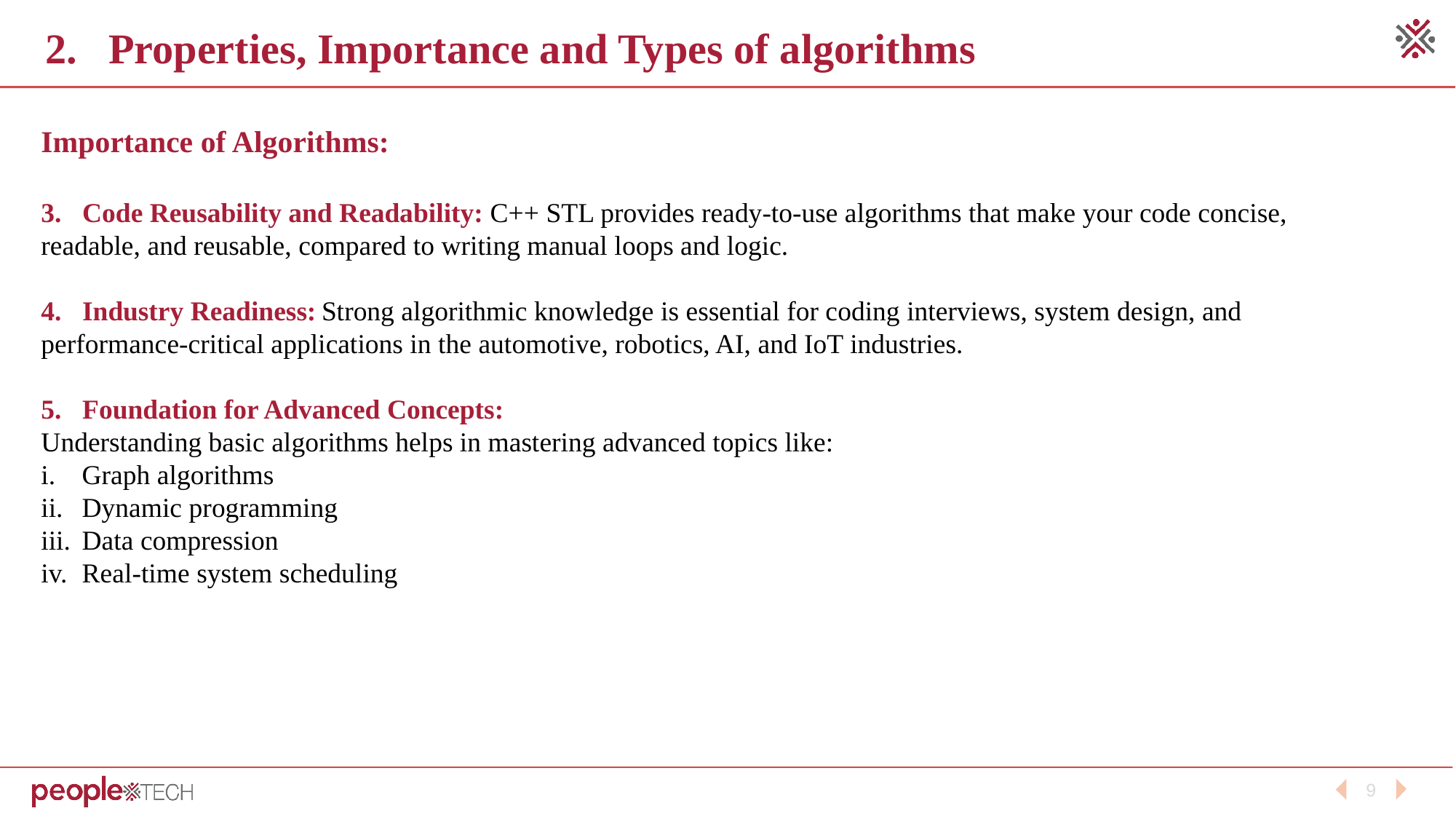

2.   Properties, Importance and Types of algorithms
Importance of Algorithms:

3.   Code Reusability and Readability: C++ STL provides ready-to-use algorithms that make your code concise, readable, and reusable, compared to writing manual loops and logic.

4.   Industry Readiness: Strong algorithmic knowledge is essential for coding interviews, system design, and performance-critical applications in the automotive, robotics, AI, and IoT industries.

5.   Foundation for Advanced Concepts:
Understanding basic algorithms helps in mastering advanced topics like:
Graph algorithms
Dynamic programming
Data compression
Real-time system scheduling